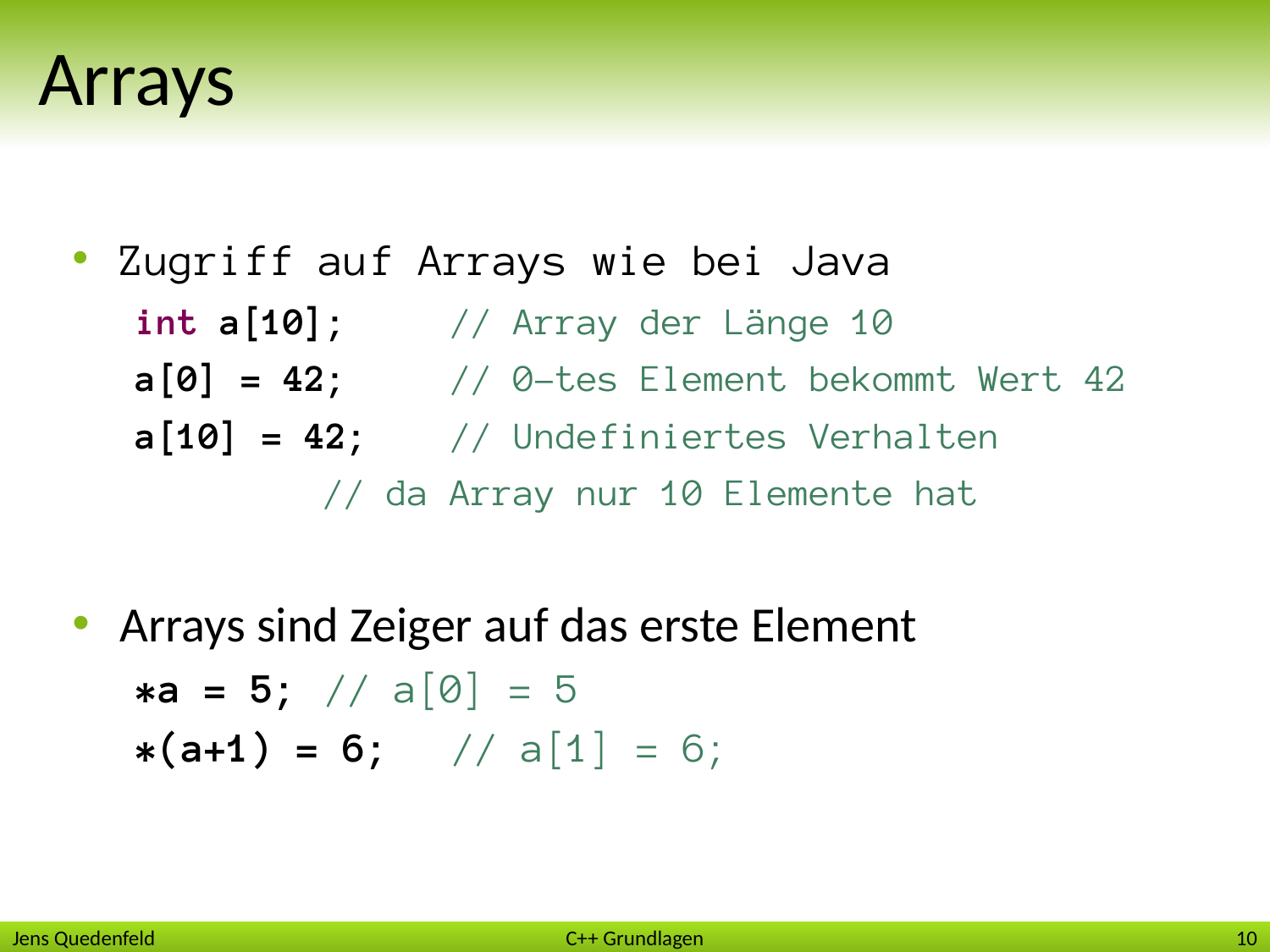

# Arrays
Zugriff auf Arrays wie bei Java
int a[10];	 // Array der Länge 10
a[0] = 42;	 // 0-tes Element bekommt Wert 42
a[10] = 42;	 // Undefiniertes Verhalten
		 // da Array nur 10 Elemente hat

Arrays sind Zeiger auf das erste Element
*a = 5;	 // a[0] = 5
*(a+1) = 6;	 // a[1] = 6;